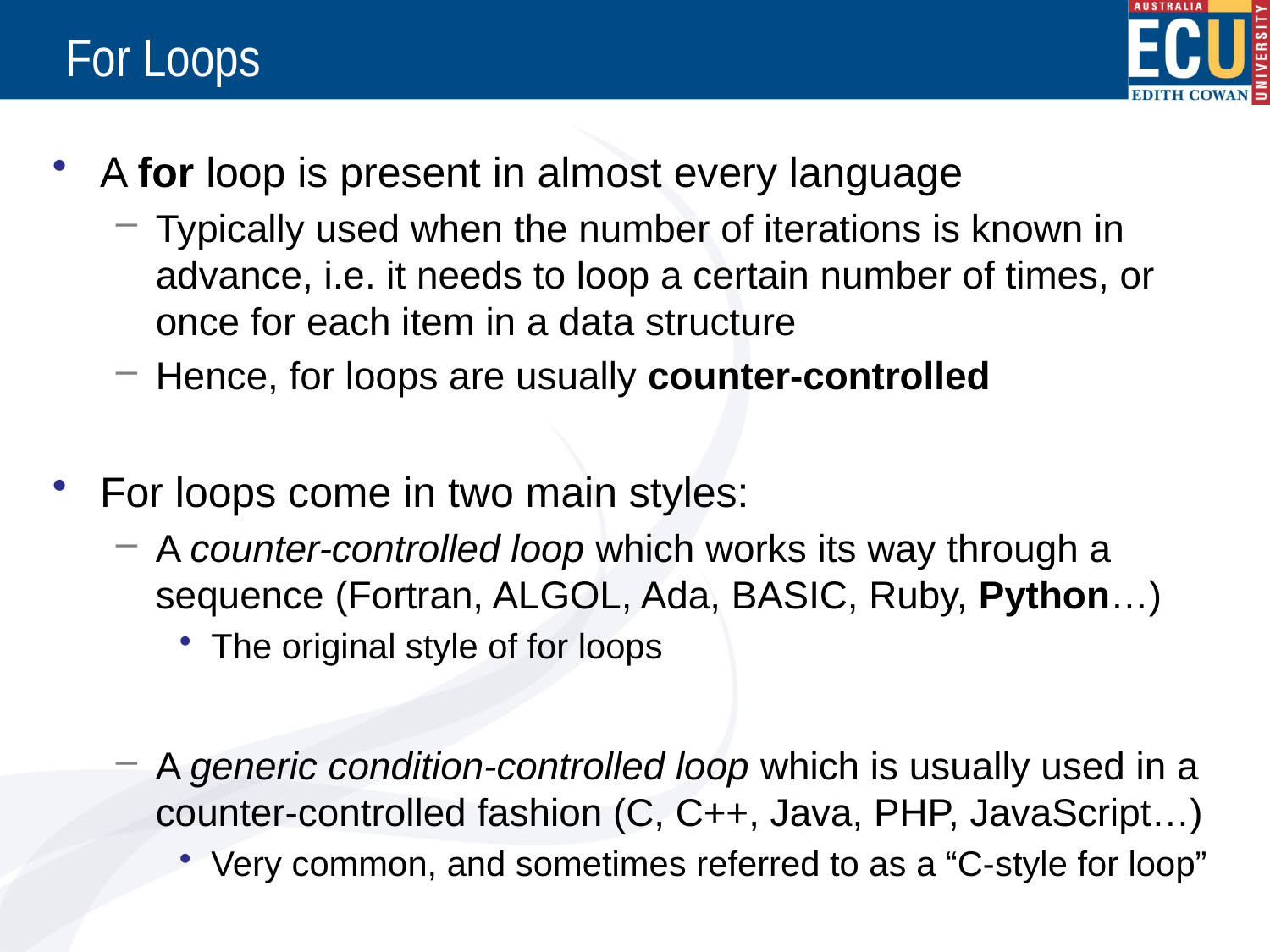

# For Loops
A for loop is present in almost every language
Typically used when the number of iterations is known in advance, i.e. it needs to loop a certain number of times, or once for each item in a data structure
Hence, for loops are usually counter-controlled

For loops come in two main styles:
A counter-controlled loop which works its way through a sequence (Fortran, ALGOL, Ada, BASIC, Ruby, Python…)
The original style of for loops

A generic condition-controlled loop which is usually used in a counter-controlled fashion (C, C++, Java, PHP, JavaScript…)
Very common, and sometimes referred to as a “C-style for loop”